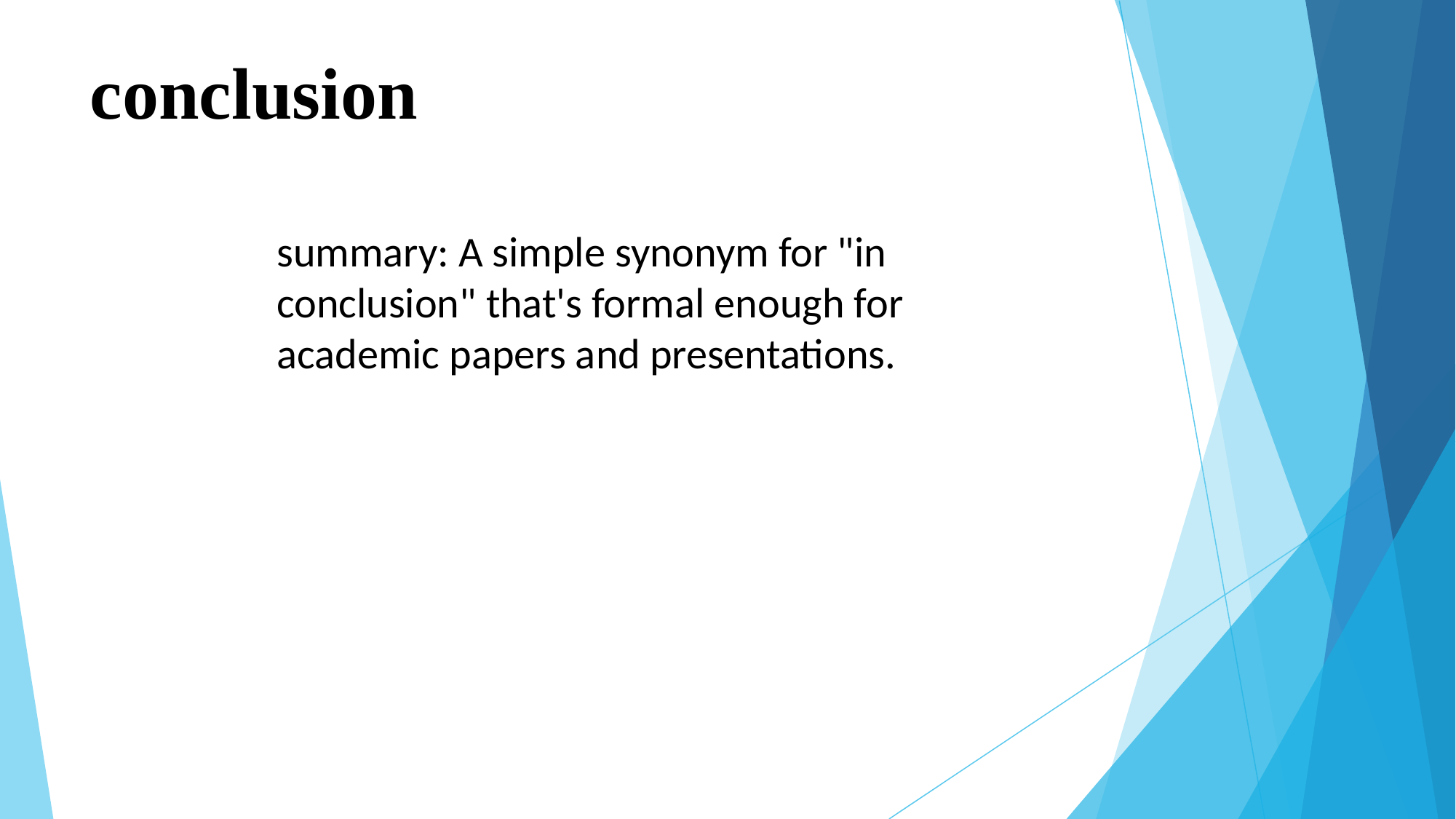

# conclusion
summary: A simple synonym for "in conclusion" that's formal enough for academic papers and presentations.